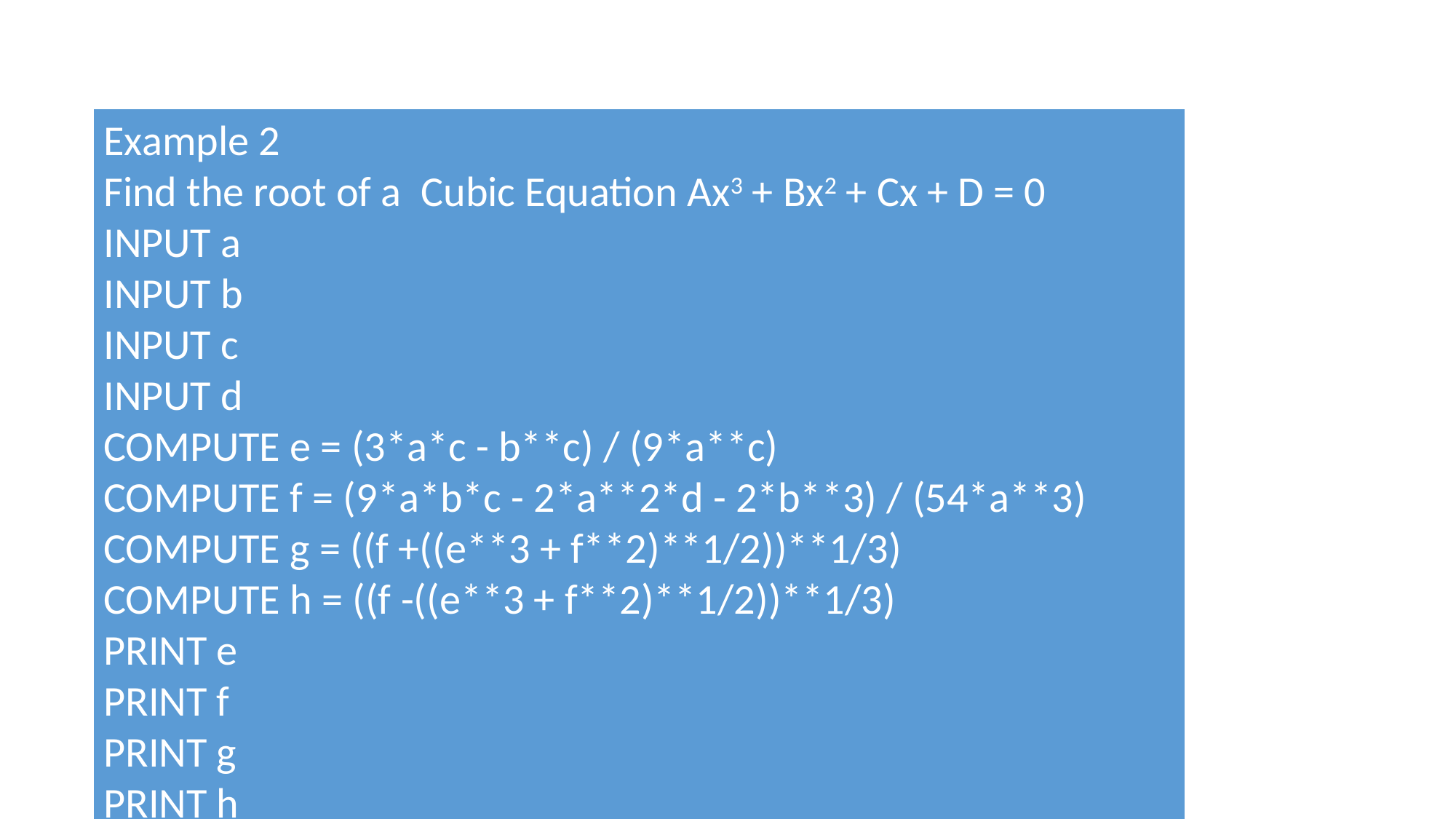

Example 2
Find the root of a  Cubic Equation Ax3 + Bx2 + Cx + D = 0
INPUT a
INPUT b
INPUT c
INPUT d
COMPUTE e = (3*a*c - b**c) / (9*a**c)
COMPUTE f = (9*a*b*c - 2*a**2*d - 2*b**3) / (54*a**3)
COMPUTE g = ((f +((e**3 + f**2)**1/2))**1/3)
COMPUTE h = ((f -((e**3 + f**2)**1/2))**1/3)
PRINT e
PRINT f
PRINT g
PRINT h